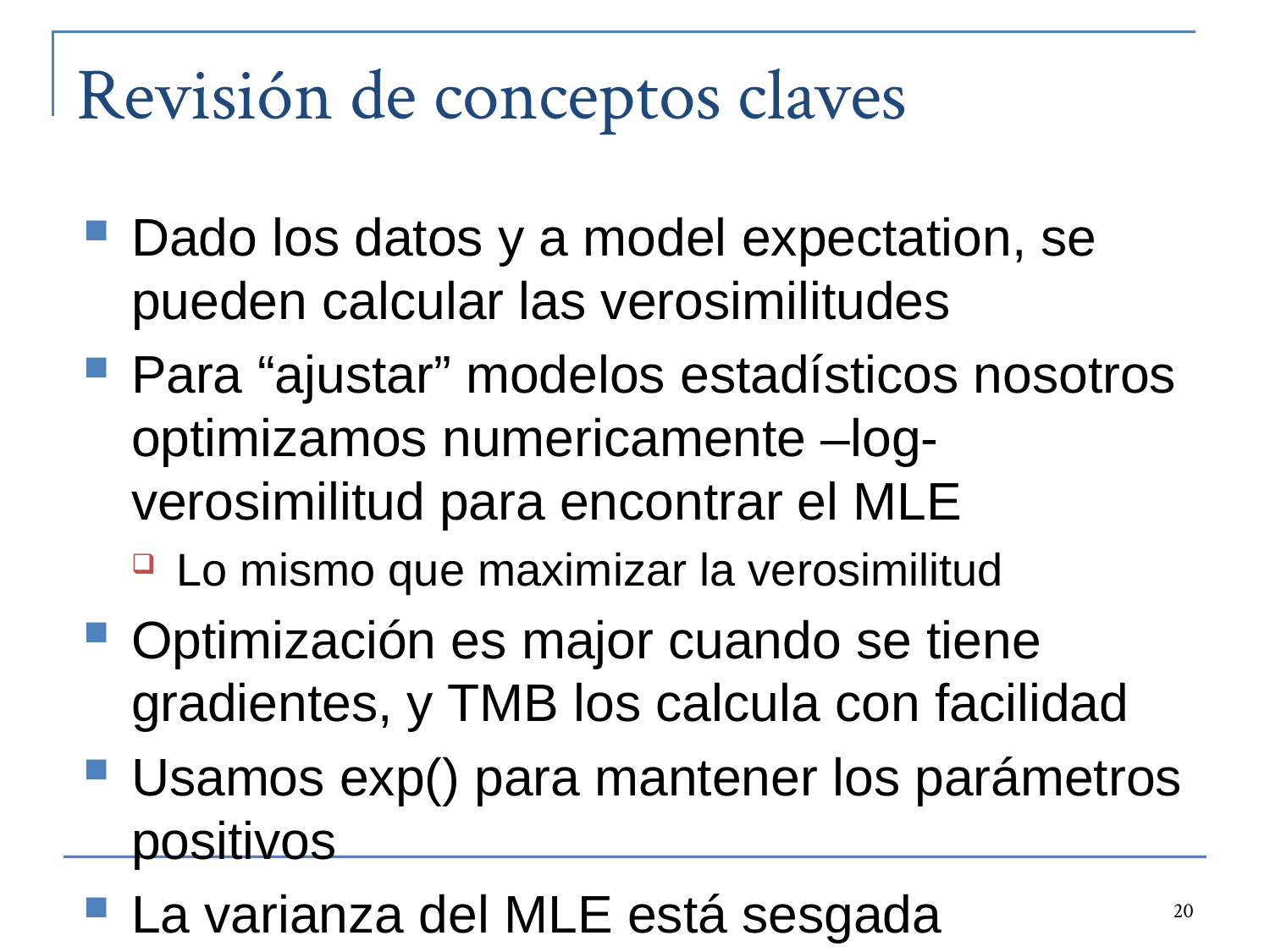

# Revisión de conceptos claves
Dado los datos y a model expectation, se pueden calcular las verosimilitudes
Para “ajustar” modelos estadísticos nosotros optimizamos numericamente –log-verosimilitud para encontrar el MLE
Lo mismo que maximizar la verosimilitud
Optimización es major cuando se tiene gradientes, y TMB los calcula con facilidad
Usamos exp() para mantener los parámetros positivos
La varianza del MLE está sesgada
20